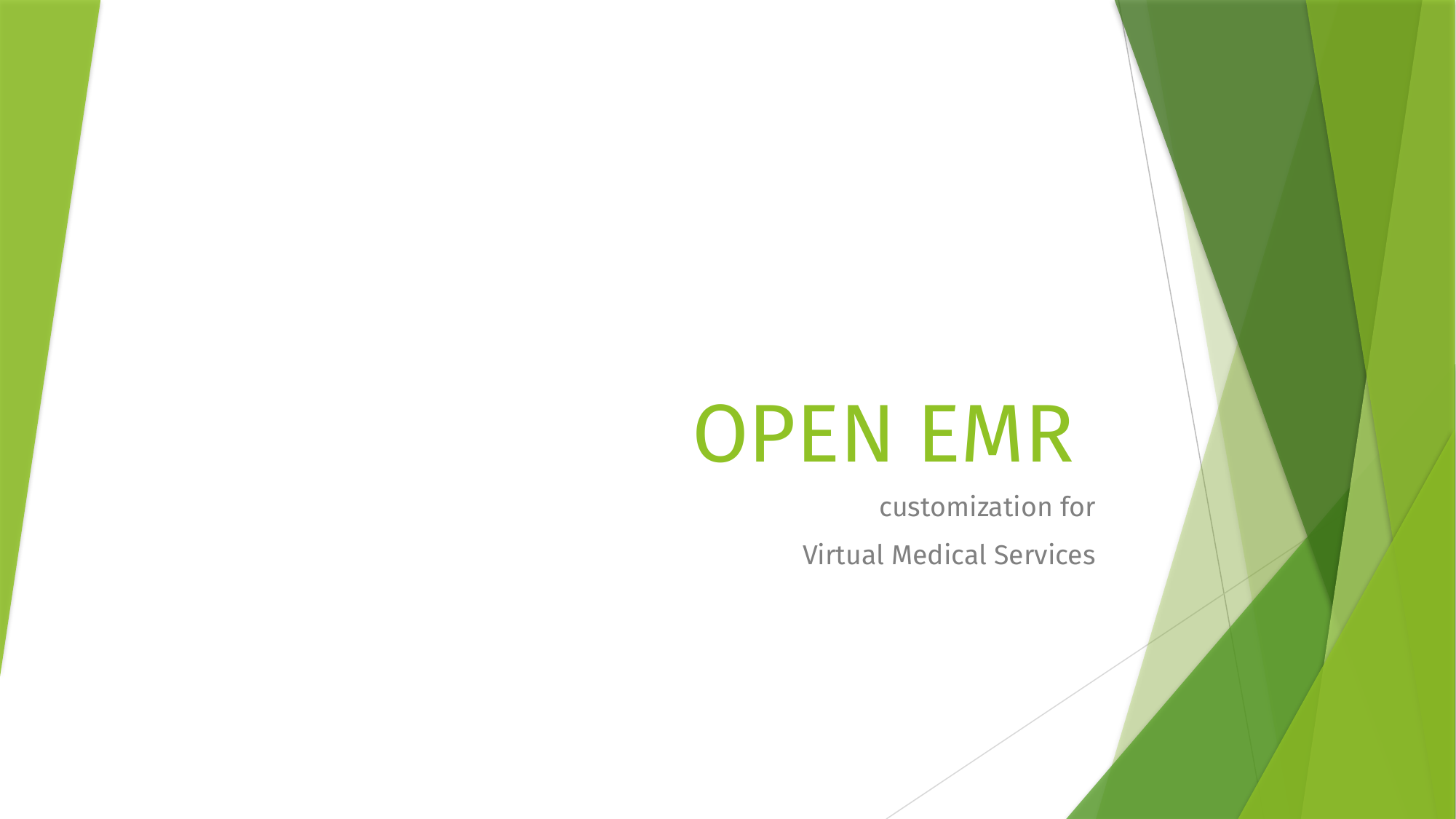

# OPEN EMR
customization for
Virtual Medical Services